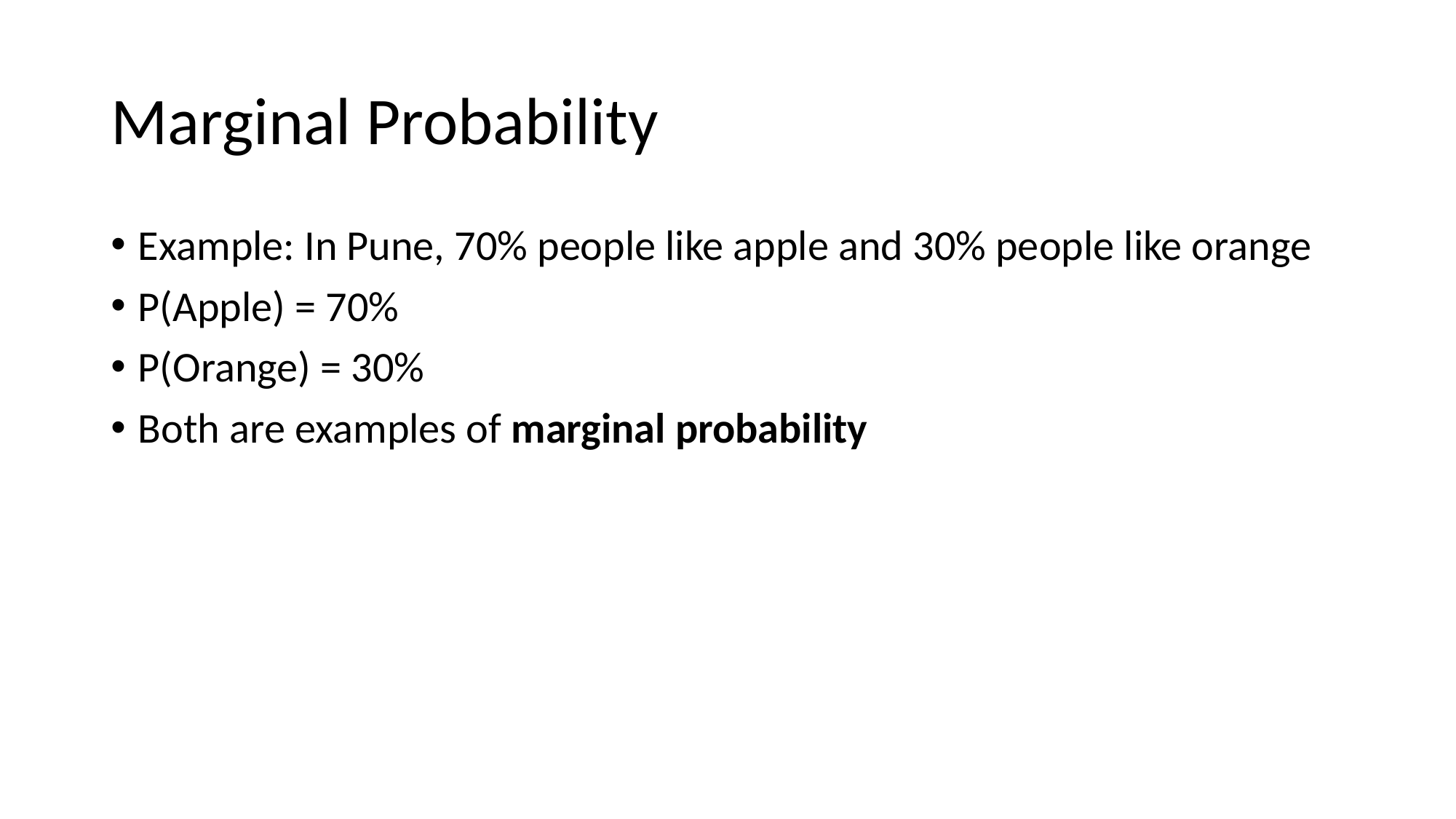

# Marginal Probability
Example: In Pune, 70% people like apple and 30% people like orange
P(Apple) = 70%
P(Orange) = 30%
Both are examples of marginal probability